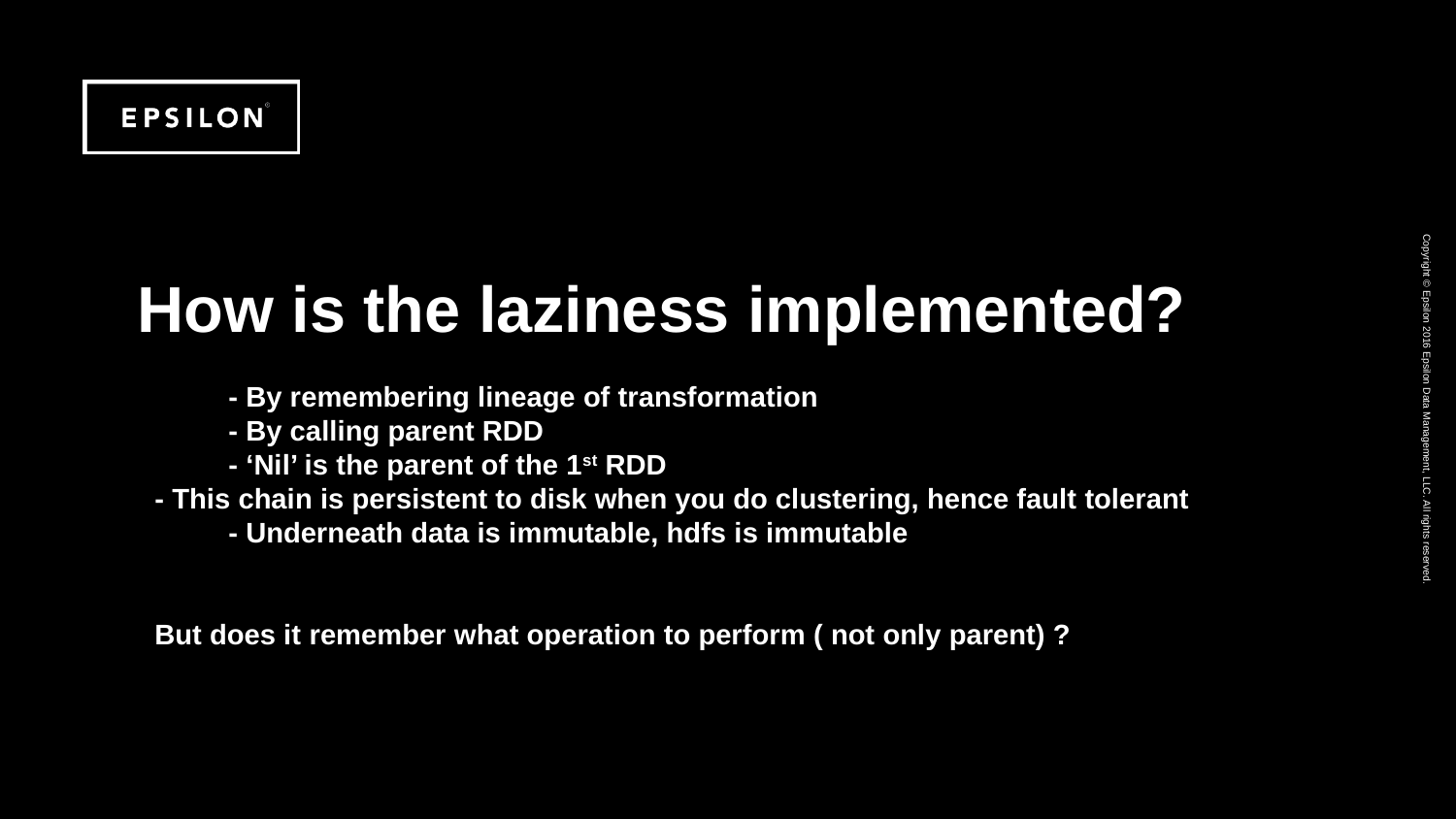

# How is the laziness implemented? - By remembering lineage of transformation - By calling parent RDD - ‘Nil’ is the parent of the 1st RDD - This chain is persistent to disk when you do clustering, hence fault tolerant - Underneath data is immutable, hdfs is immutable But does it remember what operation to perform ( not only parent) ?